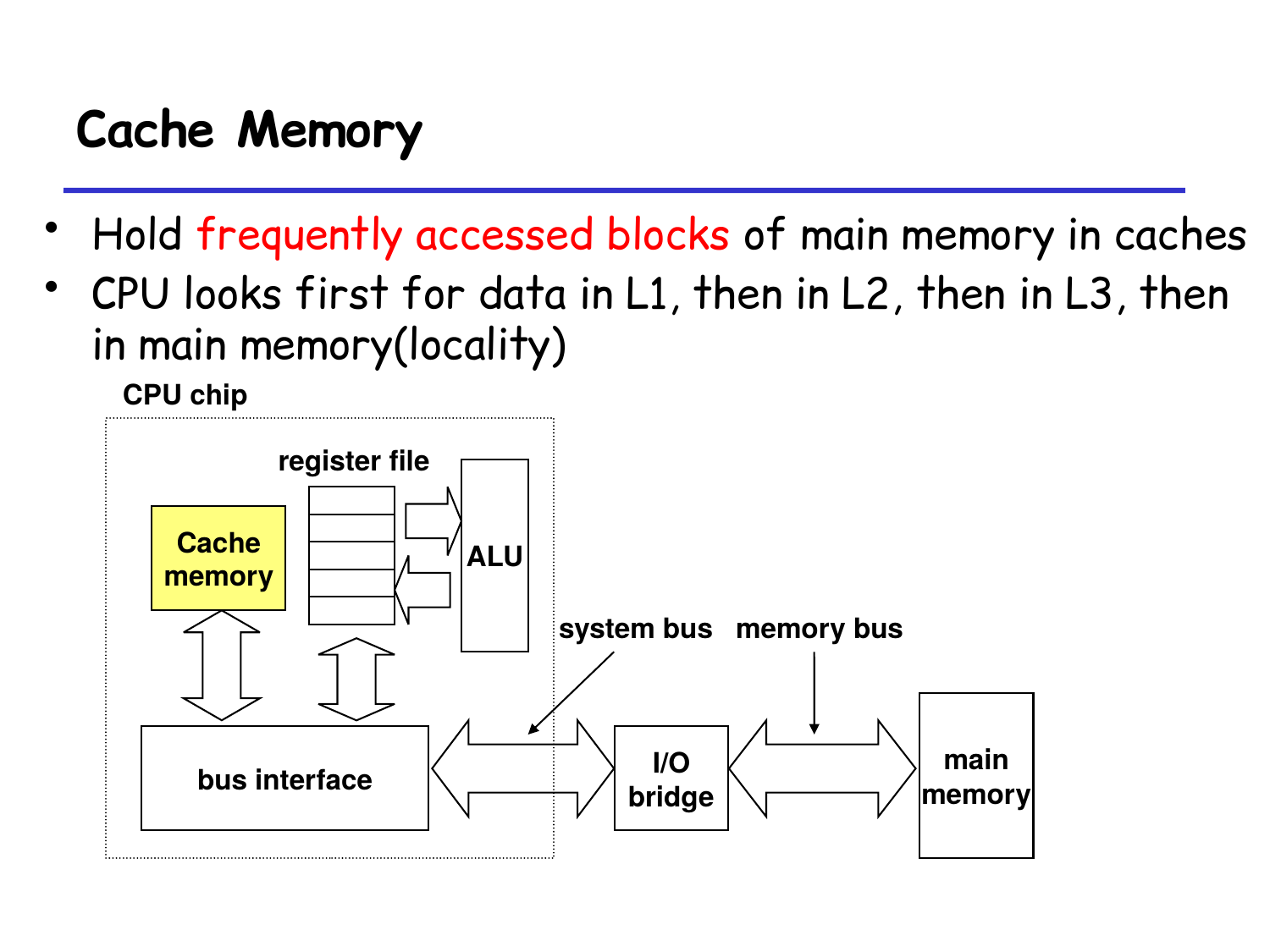

# Cache Memory
Hold frequently accessed blocks of main memory in caches
CPU looks first for data in L1, then in L2, then in L3, then in main memory(locality)
CPU chip

register file
ALU

Cache
memory

system bus
memory bus

main
memory

bus interface
I/O
bridge
26